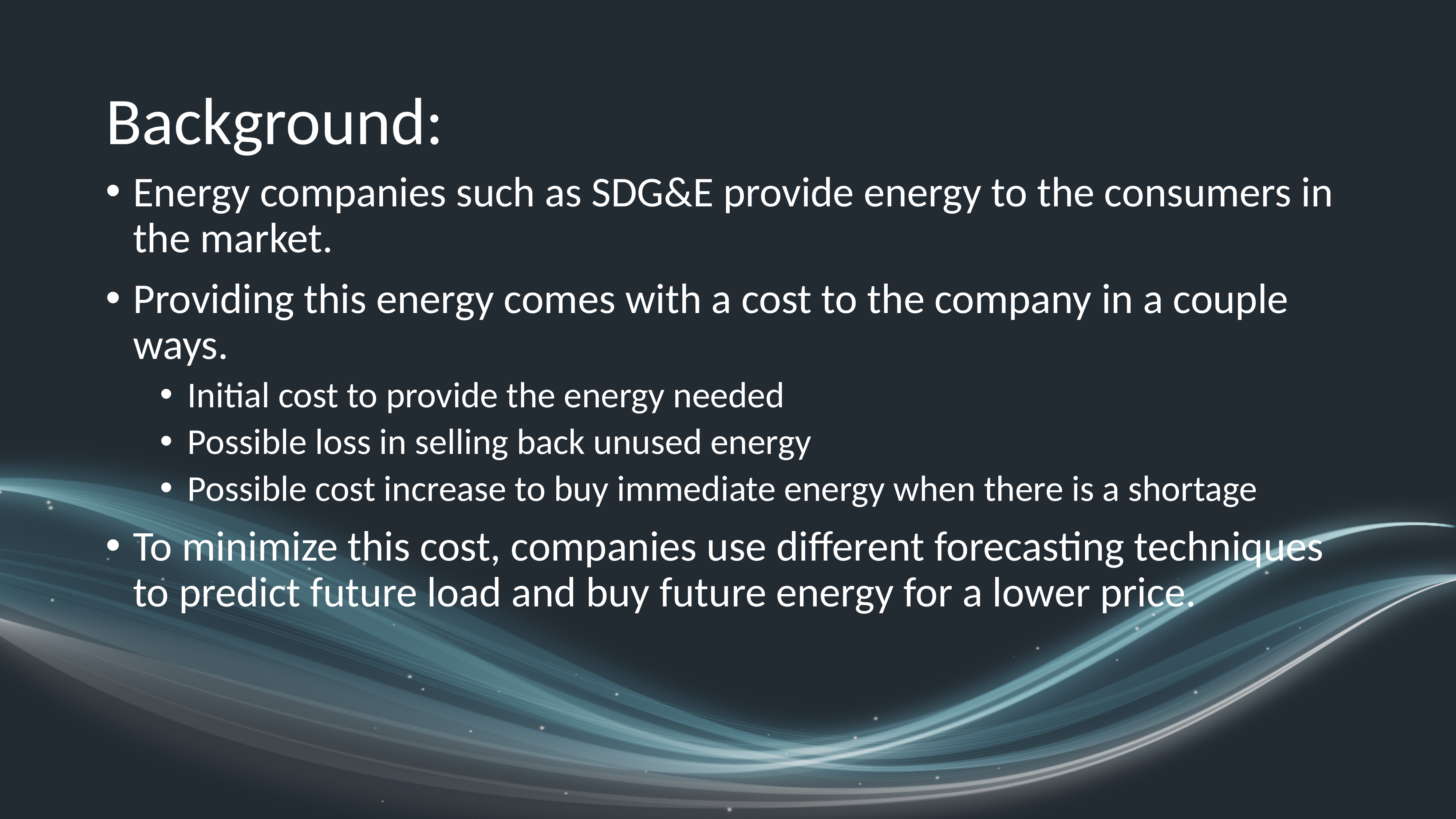

# Background:
Energy companies such as SDG&E provide energy to the consumers in the market.
Providing this energy comes with a cost to the company in a couple ways.
Initial cost to provide the energy needed
Possible loss in selling back unused energy
Possible cost increase to buy immediate energy when there is a shortage
To minimize this cost, companies use different forecasting techniques to predict future load and buy future energy for a lower price.